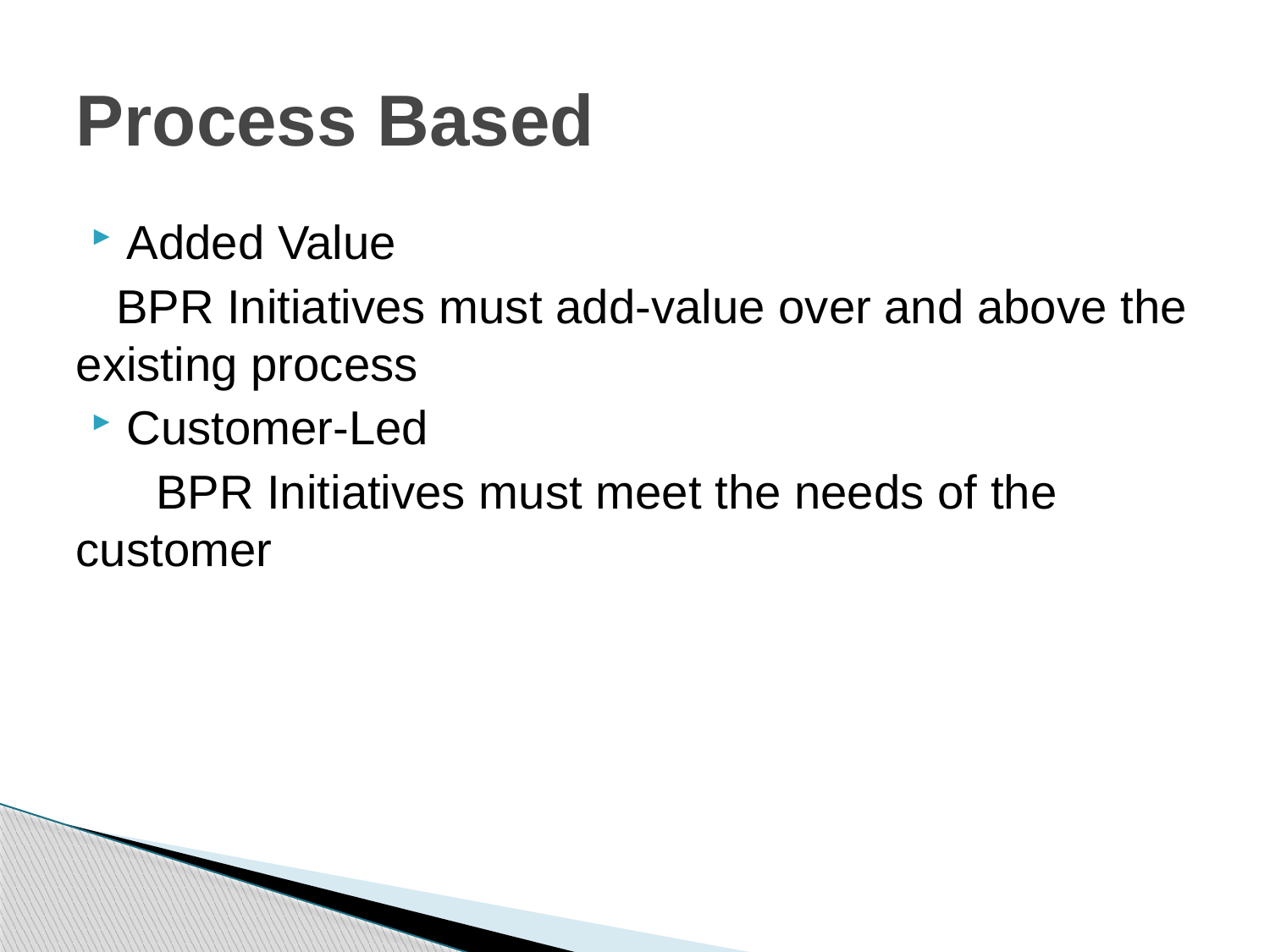

# Process Based
Added Value
   BPR Initiatives must add-value over and above the existing process
Customer-Led
      BPR Initiatives must meet the needs of the customer